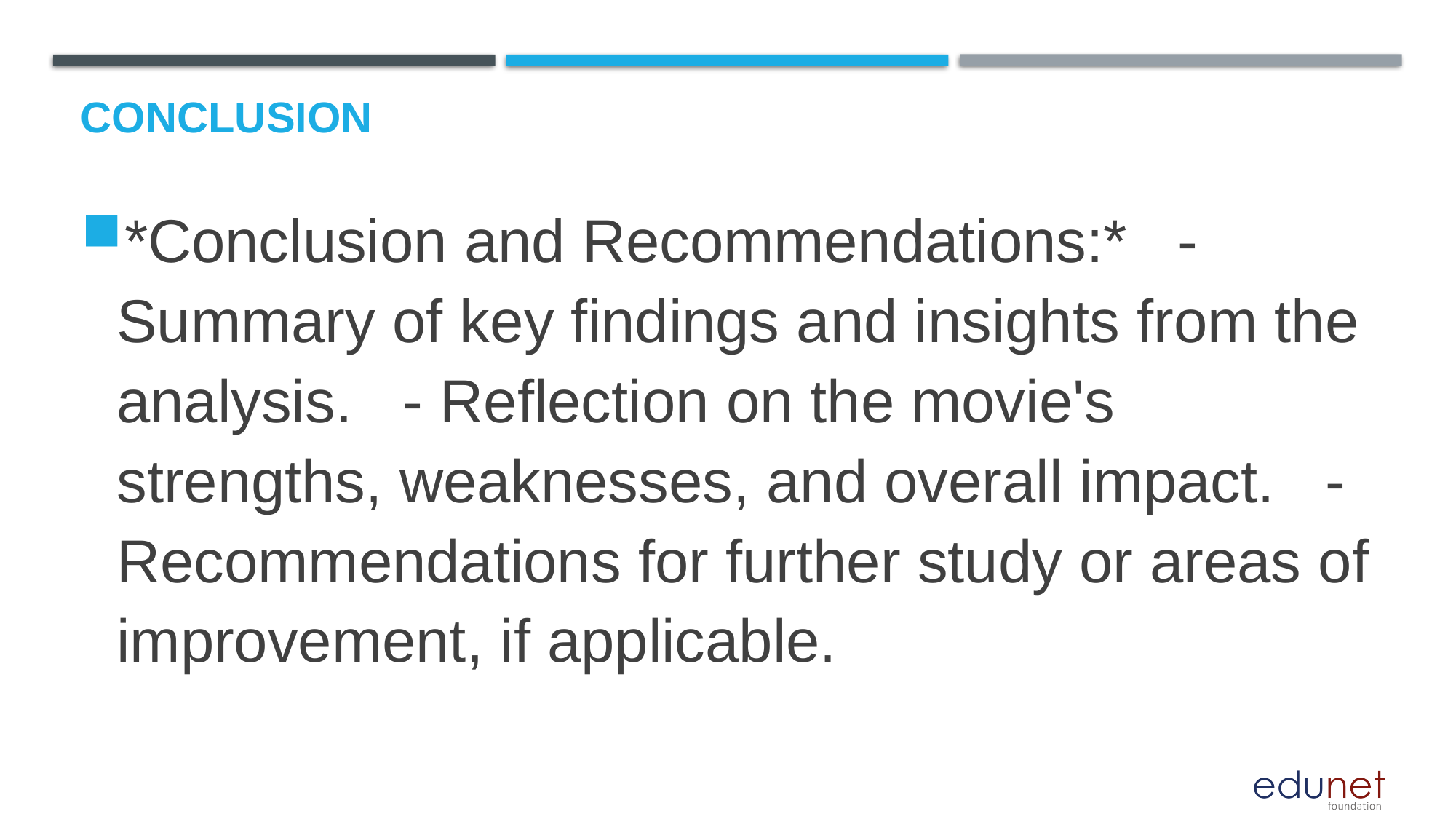

# Conclusion
*Conclusion and Recommendations:*   - Summary of key findings and insights from the analysis.   - Reflection on the movie's strengths, weaknesses, and overall impact.   - Recommendations for further study or areas of improvement, if applicable.